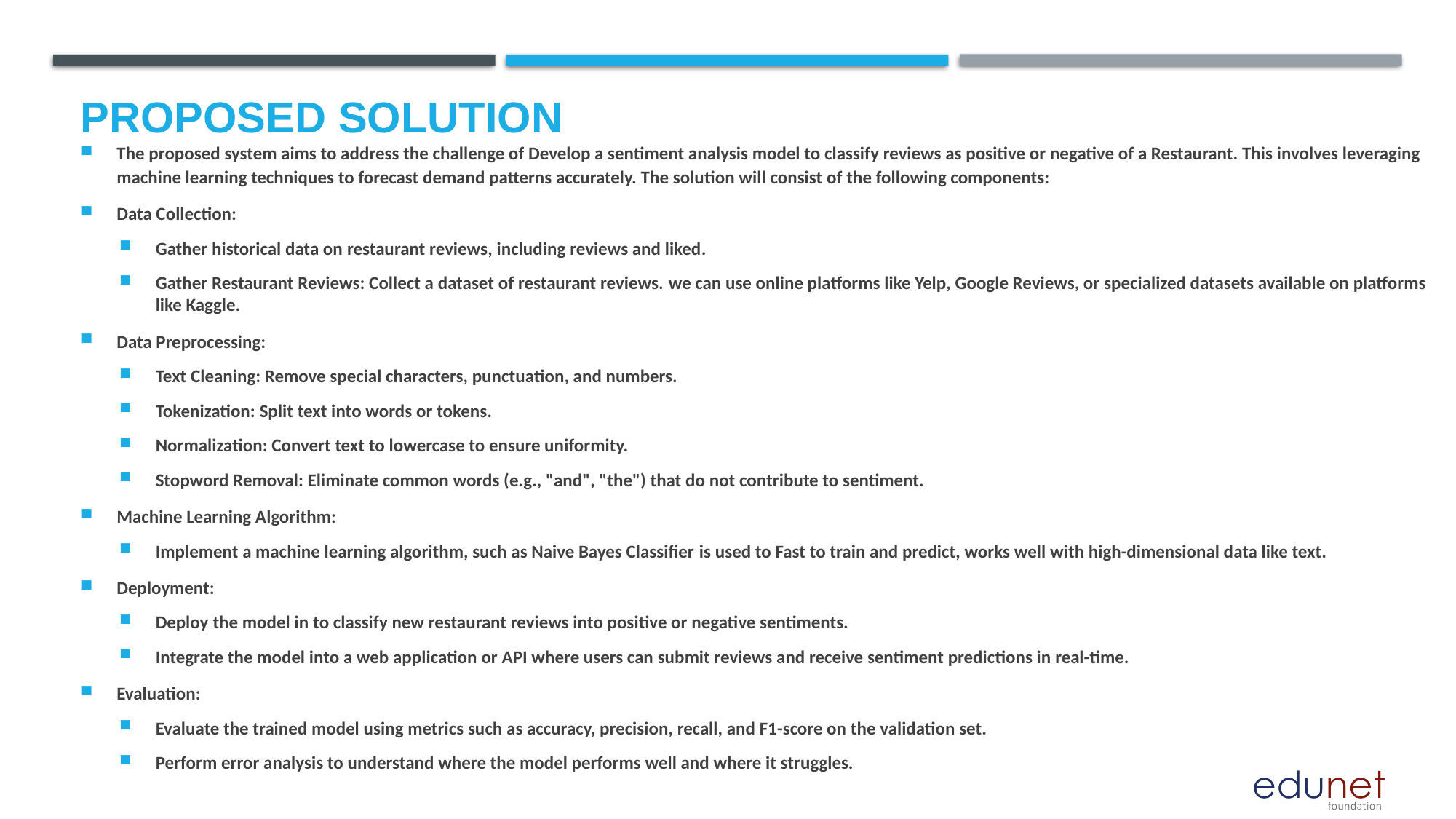

# Proposed Solution

The proposed system aims to address the challenge of Develop a sentiment analysis model to classify reviews as positive or negative of a Restaurant. This involves leveraging  machine learning techniques to forecast demand patterns accurately. The solution will consist of the following components:
Data Collection:
Gather historical data on restaurant reviews, including reviews and liked.
Gather Restaurant Reviews: Collect a dataset of restaurant reviews. we can use online platforms like Yelp, Google Reviews, or specialized datasets available on platforms like Kaggle.
Data Preprocessing:
Text Cleaning: Remove special characters, punctuation, and numbers.
Tokenization: Split text into words or tokens.
Normalization: Convert text to lowercase to ensure uniformity.
Stopword Removal: Eliminate common words (e.g., "and", "the") that do not contribute to sentiment.
Machine Learning Algorithm:
Implement a machine learning algorithm, such as Naive Bayes Classifier is used to Fast to train and predict, works well with high-dimensional data like text.
Deployment:
Deploy the model in to classify new restaurant reviews into positive or negative sentiments.
Integrate the model into a web application or API where users can submit reviews and receive sentiment predictions in real-time.
Evaluation:
Evaluate the trained model using metrics such as accuracy, precision, recall, and F1-score on the validation set.
Perform error analysis to understand where the model performs well and where it struggles.